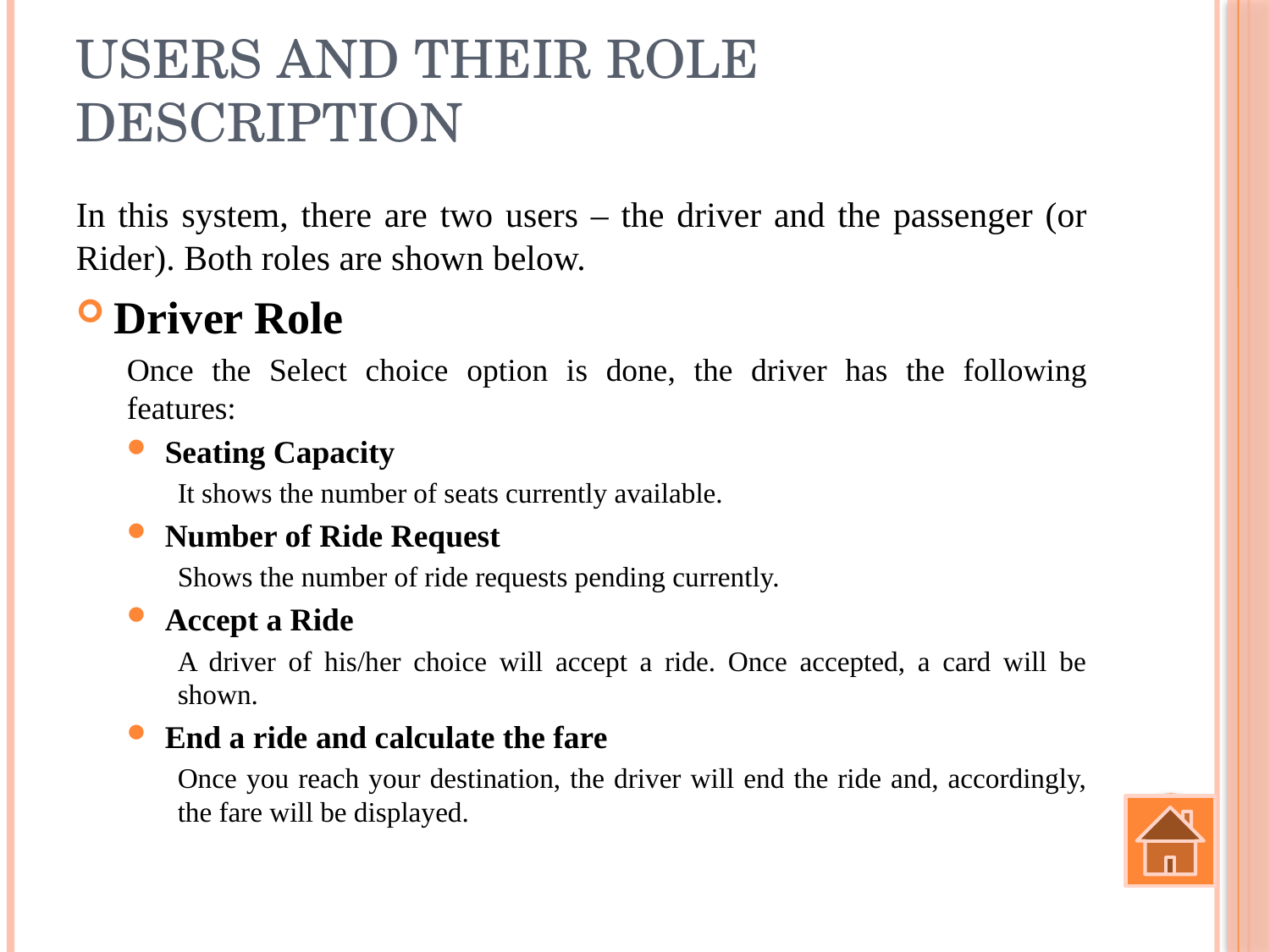

# Users and their role description
In this system, there are two users – the driver and the passenger (or Rider). Both roles are shown below.
Driver Role
Once the Select choice option is done, the driver has the following features:
Seating Capacity
It shows the number of seats currently available.
Number of Ride Request
Shows the number of ride requests pending currently.
Accept a Ride
A driver of his/her choice will accept a ride. Once accepted, a card will be shown.
End a ride and calculate the fare
Once you reach your destination, the driver will end the ride and, accordingly, the fare will be displayed.